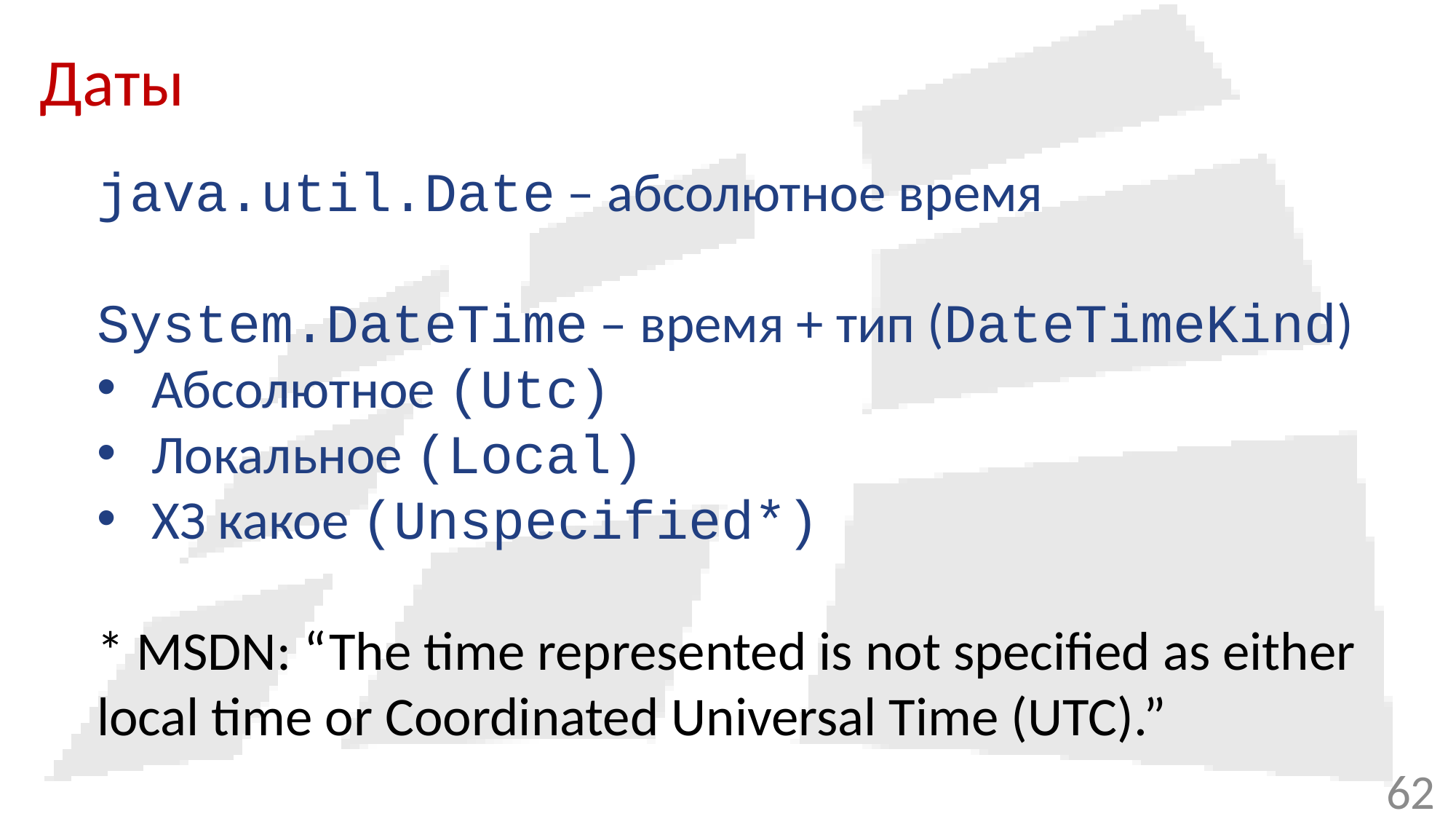

# Даты
java.util.Date – абсолютное время

System.DateTime – время + тип (DateTimeKind)
Абсолютное (Utc)
Локальное (Local)
ХЗ какое (Unspecified*)

* MSDN: “The time represented is not specified as either local time or Coordinated Universal Time (UTC).”
62